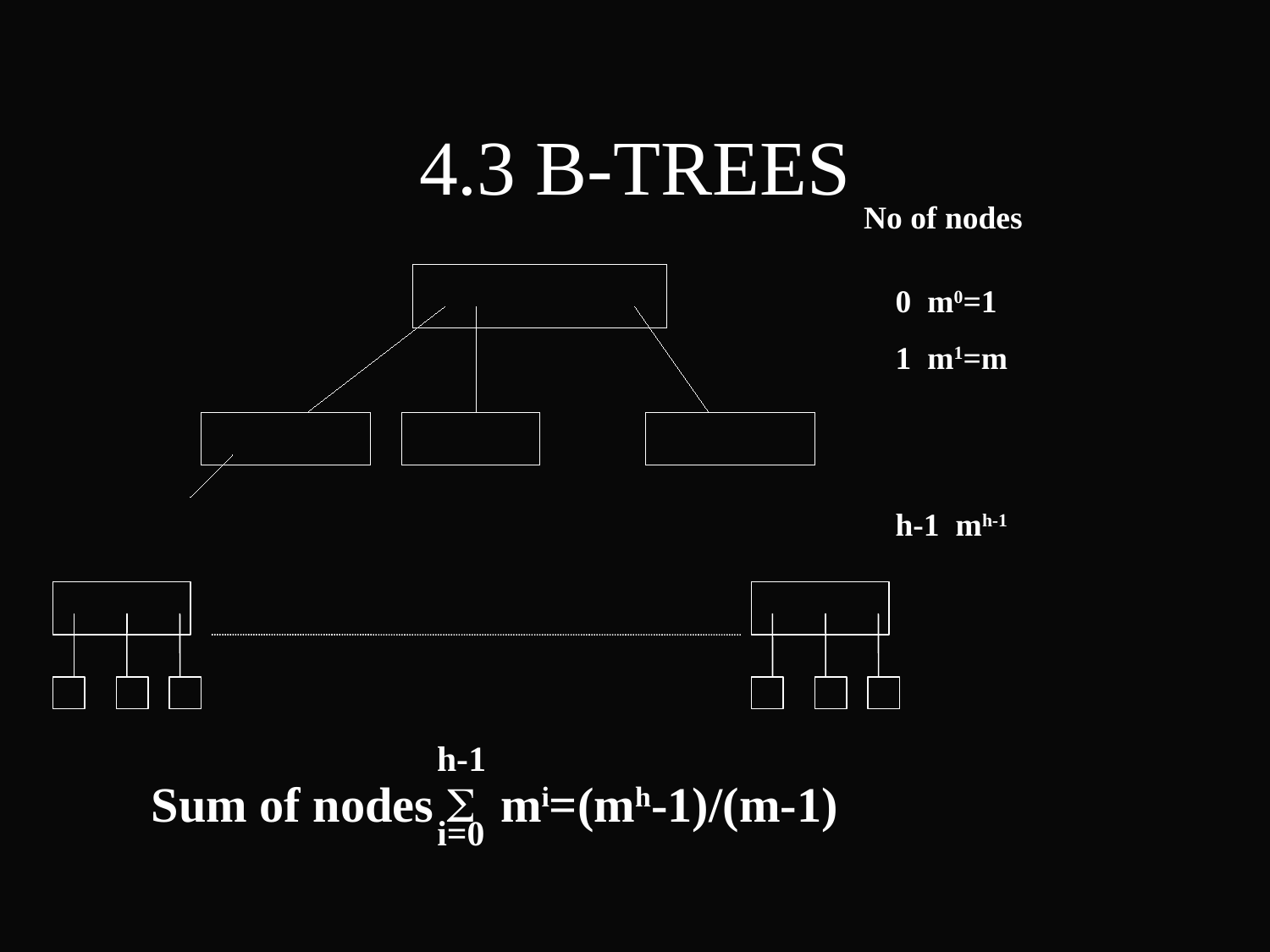

4.3 B-TREES
No of nodes

0  m0=1
1  m1=m

h-1  mh-1

h-1
Sum of nodes Σ mi=(mh-1)/(m-1)
i=0